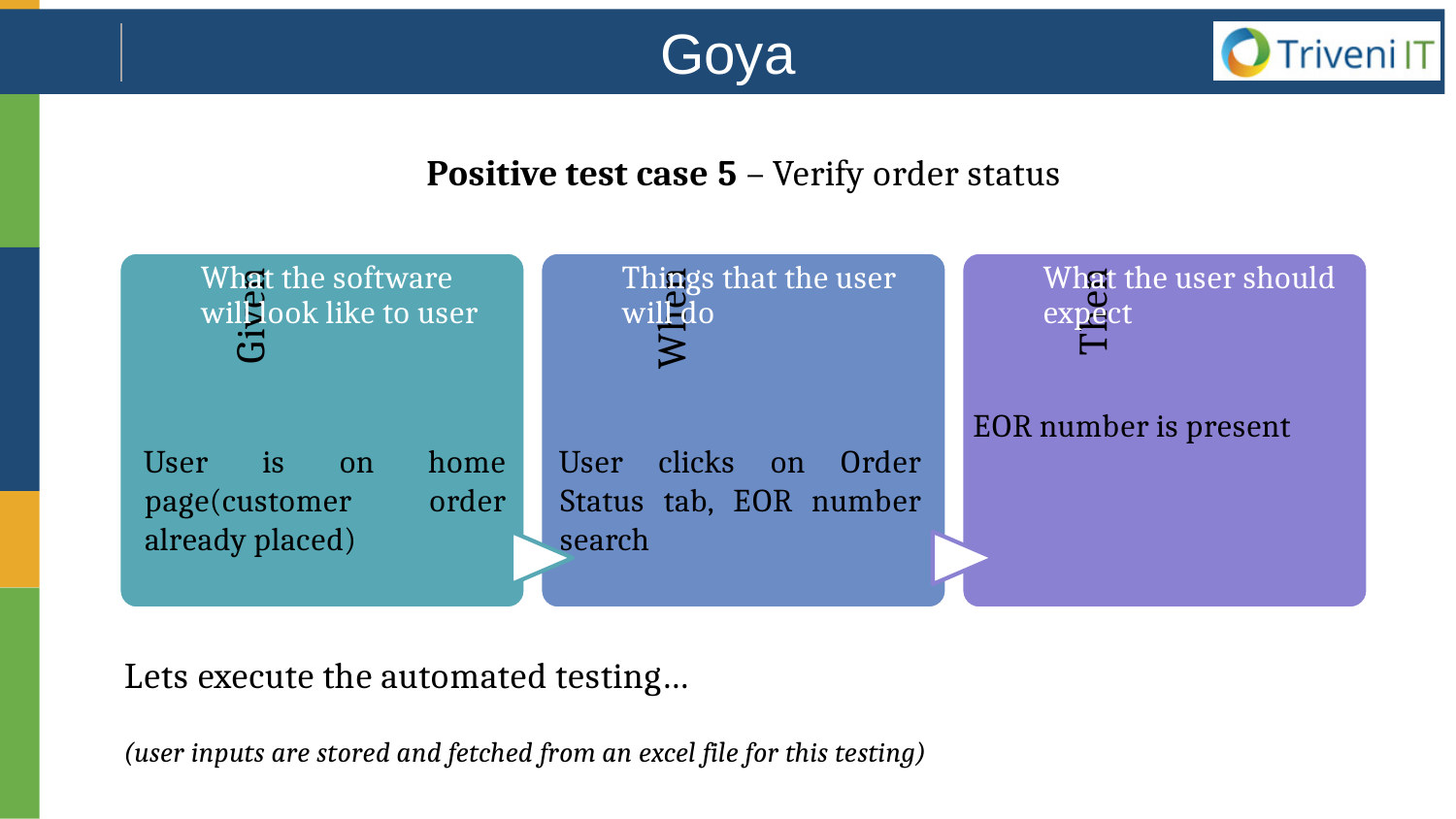

Goya
Positive test case 5 – Verify order status
Given
What the software will look like to user
When
Things that the user will do
Then
What the user should expect
EOR number is present
User is on home page(customer order already placed)
User clicks on Order Status tab, EOR number search
Lets execute the automated testing…

(user inputs are stored and fetched from an excel file for this testing)